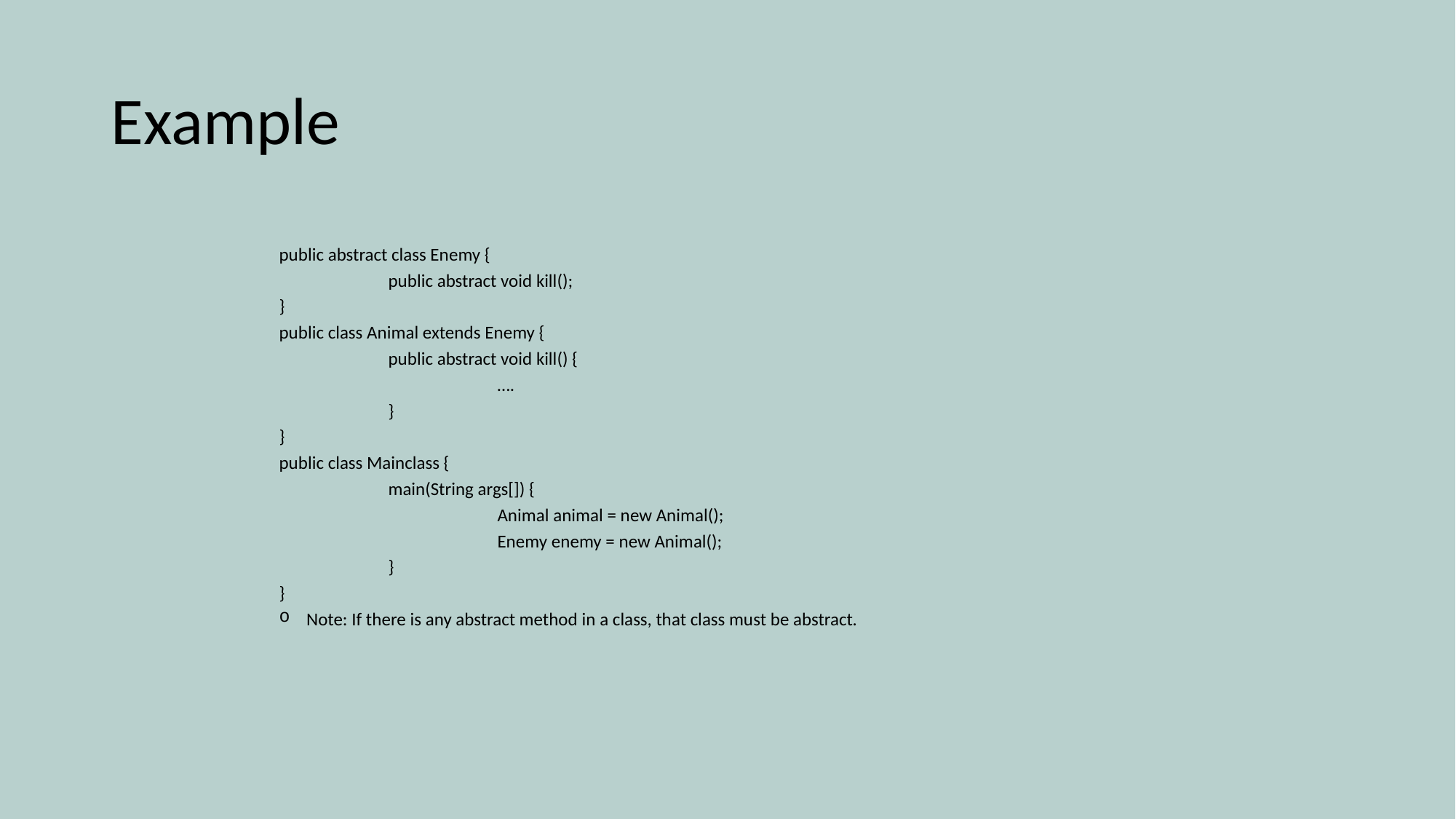

# Example
public abstract class Enemy {
	public abstract void kill();
}
public class Animal extends Enemy {
	public abstract void kill() {
		….
	}
}
public class Mainclass {
	main(String args[]) {
		Animal animal = new Animal();
		Enemy enemy = new Animal();
	}
}
Note: If there is any abstract method in a class, that class must be abstract.